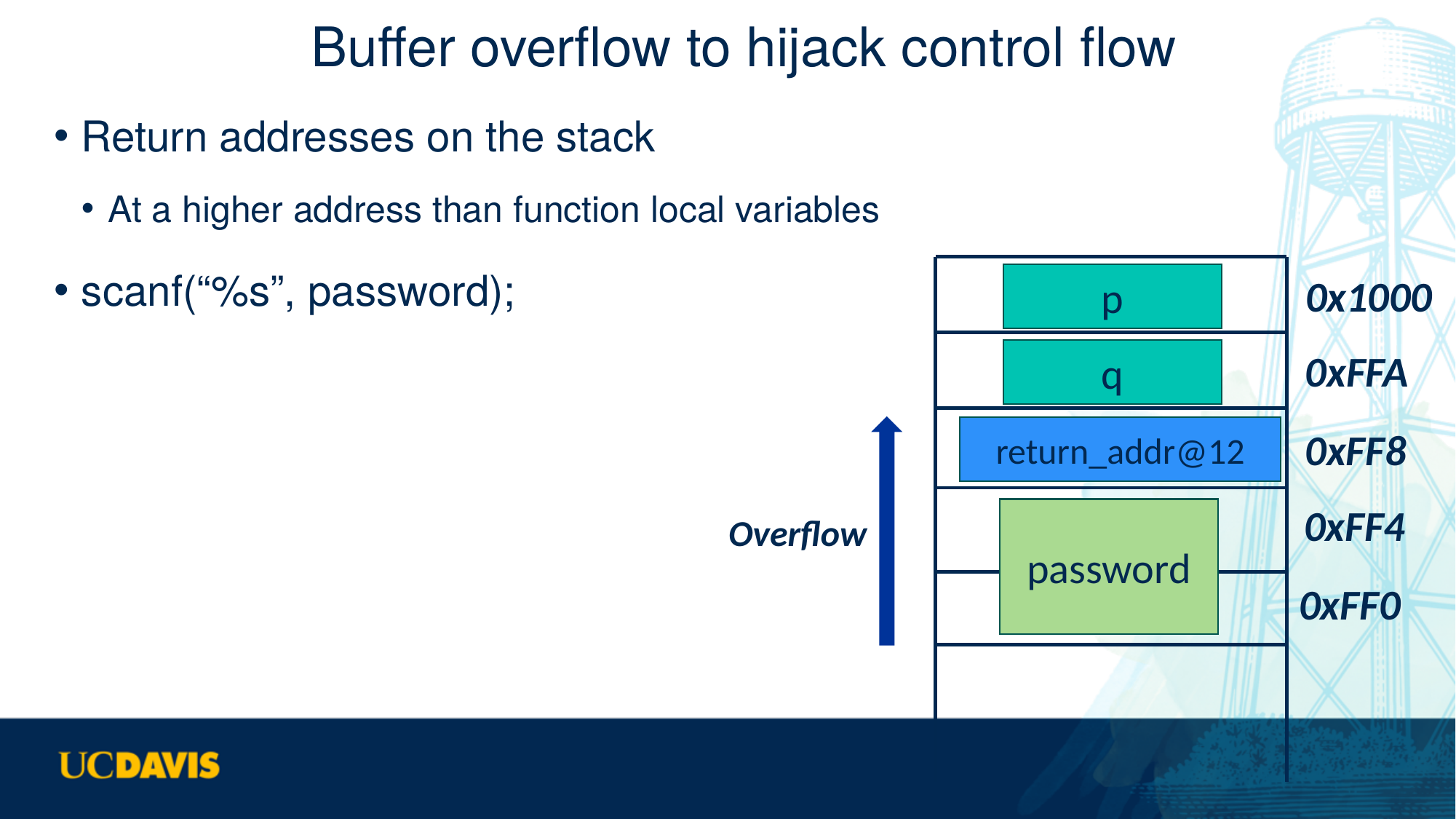

# Buffer overflow to hijack control flow
Return addresses on the stack
At a higher address than function local variables
scanf(“%s”, password);

0x1000
0xFFA
0xFF8
0xFF4
0xFF0
p
q

return_addr@12
password
Overflow